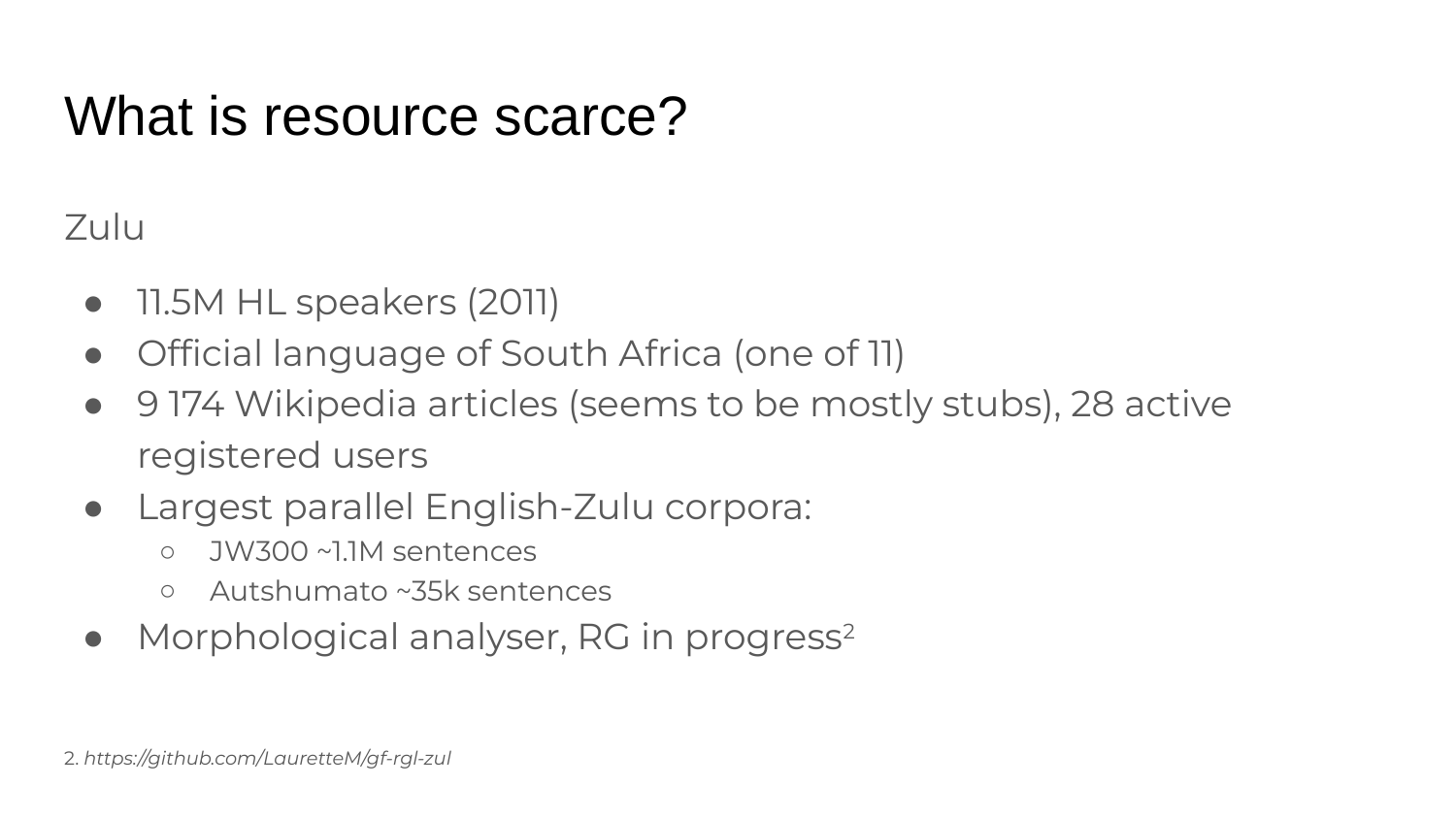

# What is resource scarce?
Zulu
11.5M HL speakers (2011)
Official language of South Africa (one of 11)
9 174 Wikipedia articles (seems to be mostly stubs), 28 active registered users
Largest parallel English-Zulu corpora:
JW300 ~1.1M sentences
Autshumato ~35k sentences
Morphological analyser, RG in progress2
2. https://github.com/LauretteM/gf-rgl-zul